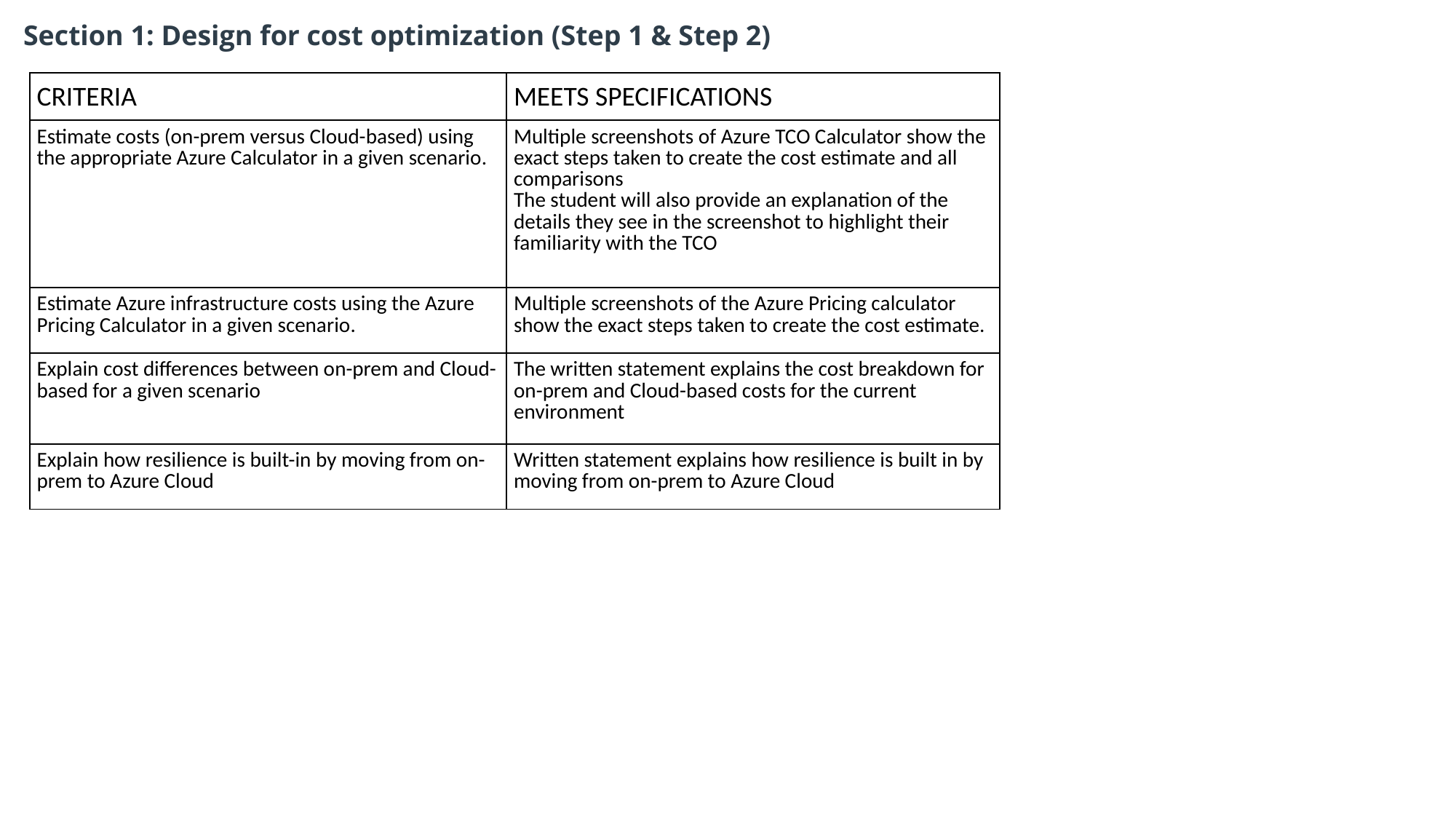

Section 1: Design for cost optimization (Step 1 & Step 2)
| CRITERIA | MEETS SPECIFICATIONS |
| --- | --- |
| Estimate costs (on-prem versus Cloud-based) using the appropriate Azure Calculator in a given scenario. | Multiple screenshots of Azure TCO Calculator show the exact steps taken to create the cost estimate and all comparisons The student will also provide an explanation of the details they see in the screenshot to highlight their familiarity with the TCO |
| Estimate Azure infrastructure costs using the Azure Pricing Calculator in a given scenario. | Multiple screenshots of the Azure Pricing calculator show the exact steps taken to create the cost estimate. |
| Explain cost differences between on-prem and Cloud-based for a given scenario | The written statement explains the cost breakdown for on-prem and Cloud-based costs for the current environment |
| Explain how resilience is built-in by moving from on-prem to Azure Cloud | Written statement explains how resilience is built in by moving from on-prem to Azure Cloud |